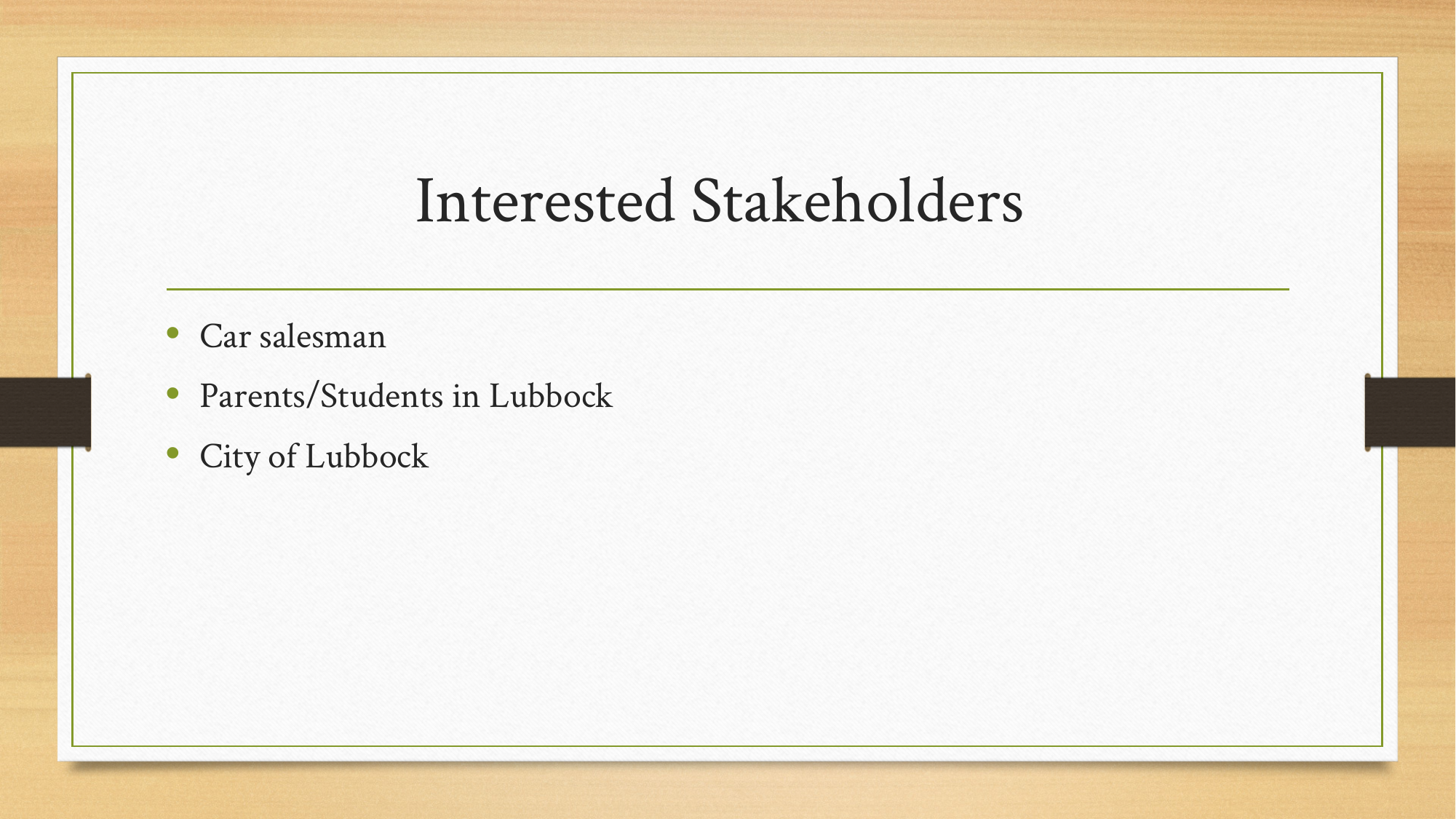

# Interested Stakeholders
Car salesman
Parents/Students in Lubbock
City of Lubbock